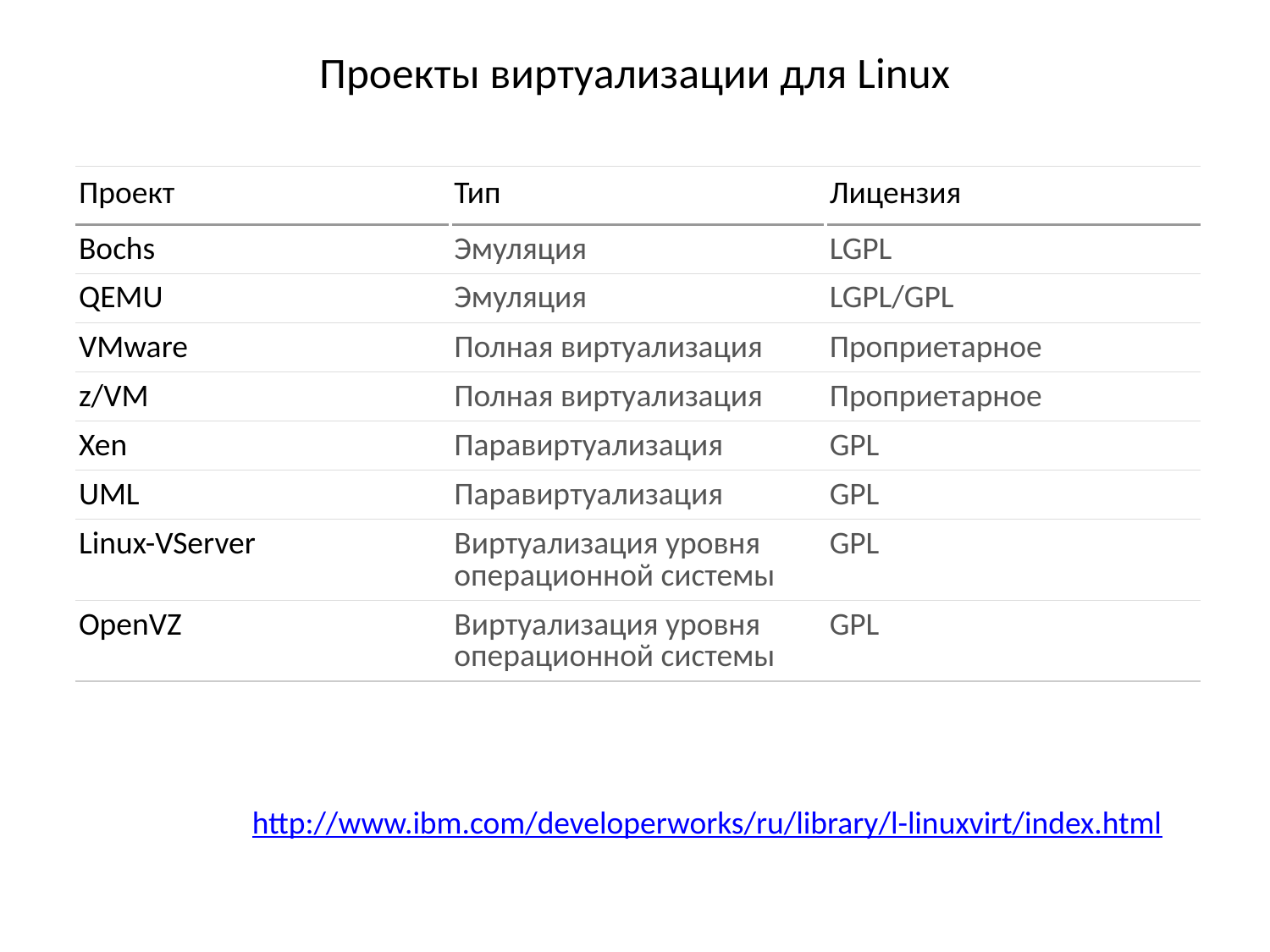

# Проекты виртуализации для Linux
| Проект | Тип | Лицензия |
| --- | --- | --- |
| Bochs | Эмуляция | LGPL |
| QEMU | Эмуляция | LGPL/GPL |
| VMware | Полная виртуализация | Проприетарное |
| z/VM | Полная виртуализация | Проприетарное |
| Xen | Паравиртуализация | GPL |
| UML | Паравиртуализация | GPL |
| Linux-VServer | Виртуализация уровня операционной системы | GPL |
| OpenVZ | Виртуализация уровня операционной системы | GPL |

http://www.ibm.com/developerworks/ru/library/l-linuxvirt/index.html